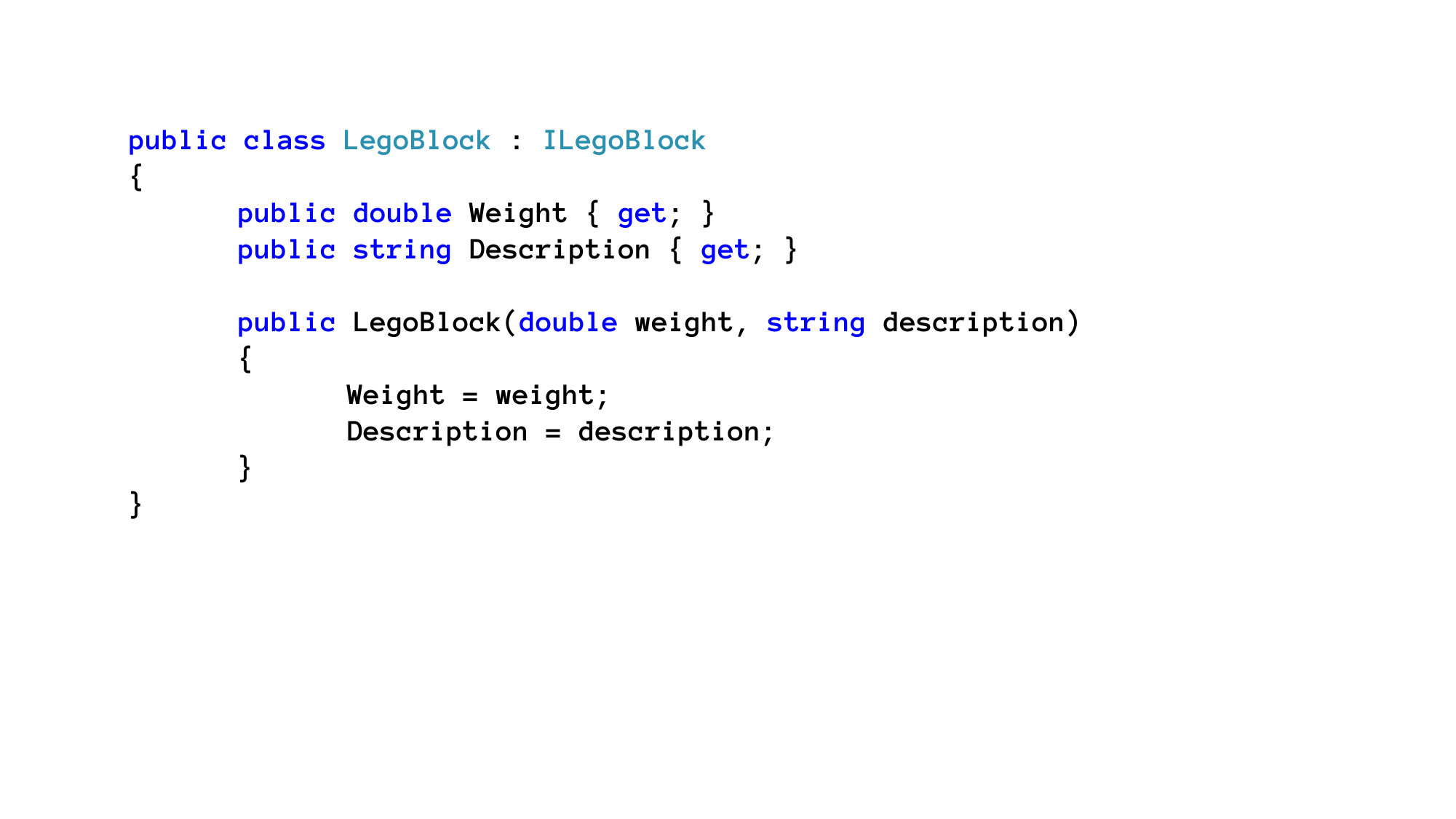

public class LegoBlock : ILegoBlock
{
	public double Weight { get; }
	public string Description { get; }

	public LegoBlock(double weight, string description)
	{
		Weight = weight;
		Description = description;
	}
}